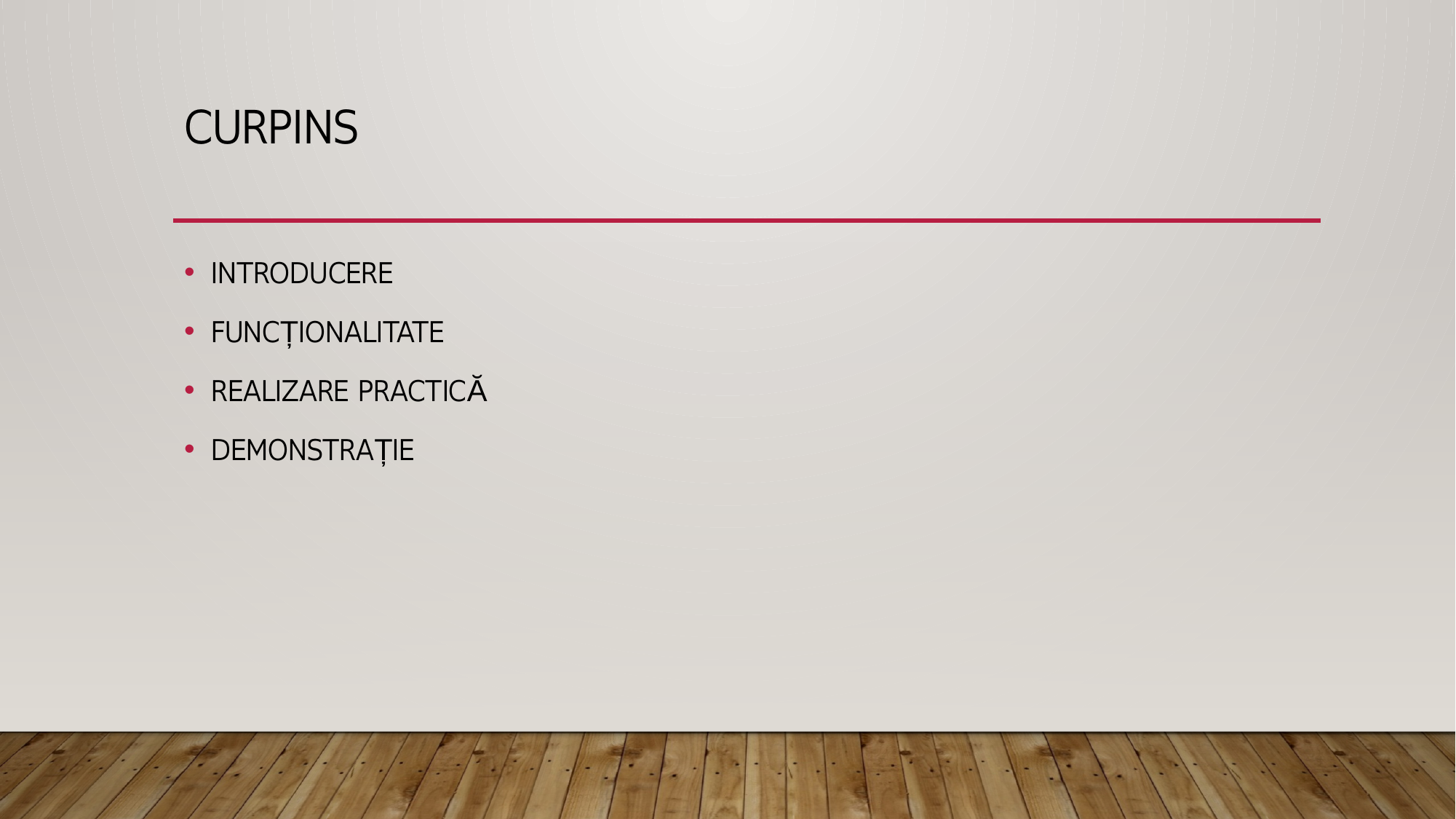

# CURPINS
INTRODUCERE
FUNCȚIONALITATE
REALIZARE PRACTICĂ
DEMONSTRAȚIE